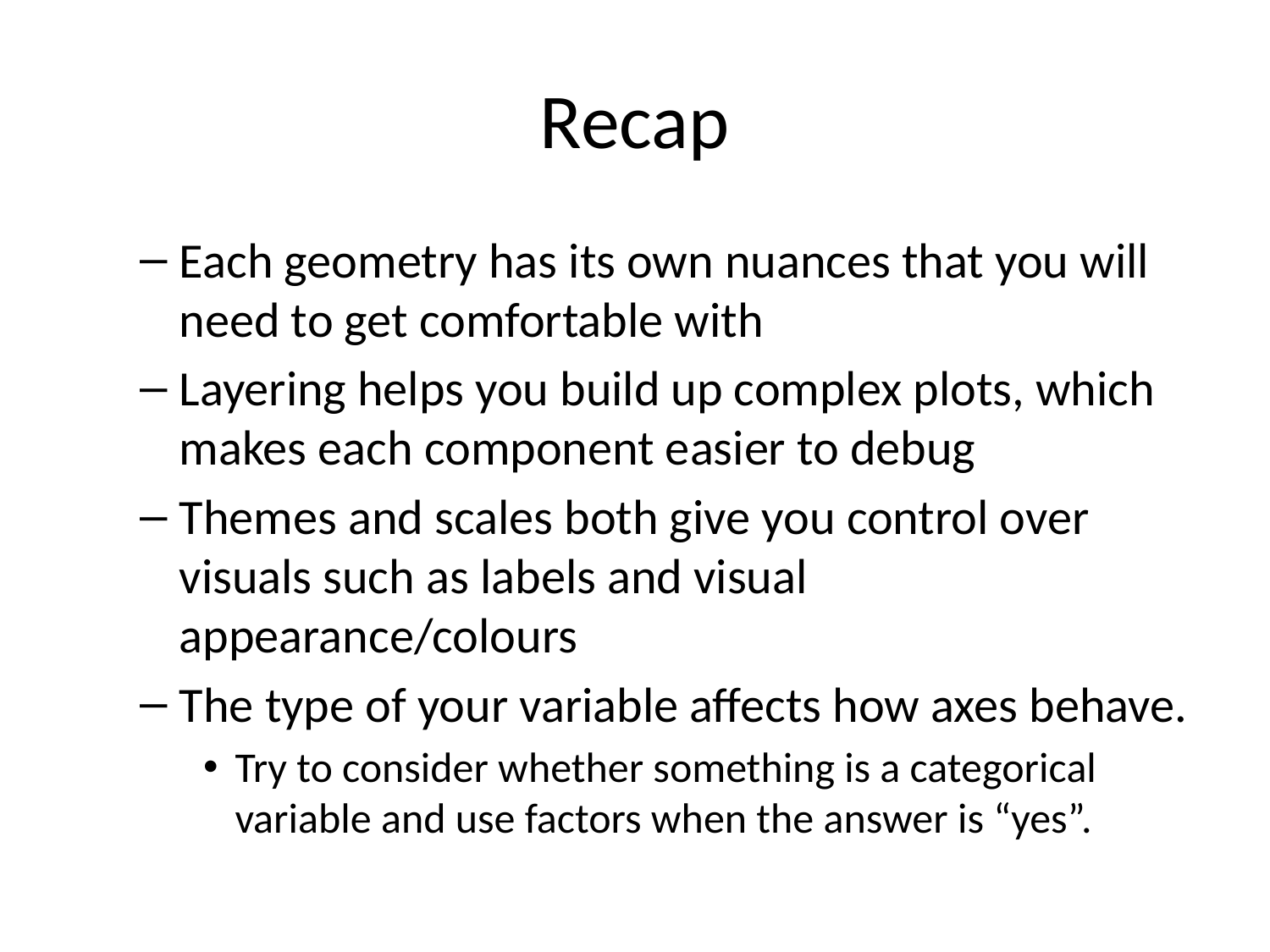

# Recap
Each geometry has its own nuances that you will need to get comfortable with
Layering helps you build up complex plots, which makes each component easier to debug
Themes and scales both give you control over visuals such as labels and visual appearance/colours
The type of your variable affects how axes behave.
Try to consider whether something is a categorical variable and use factors when the answer is “yes”.